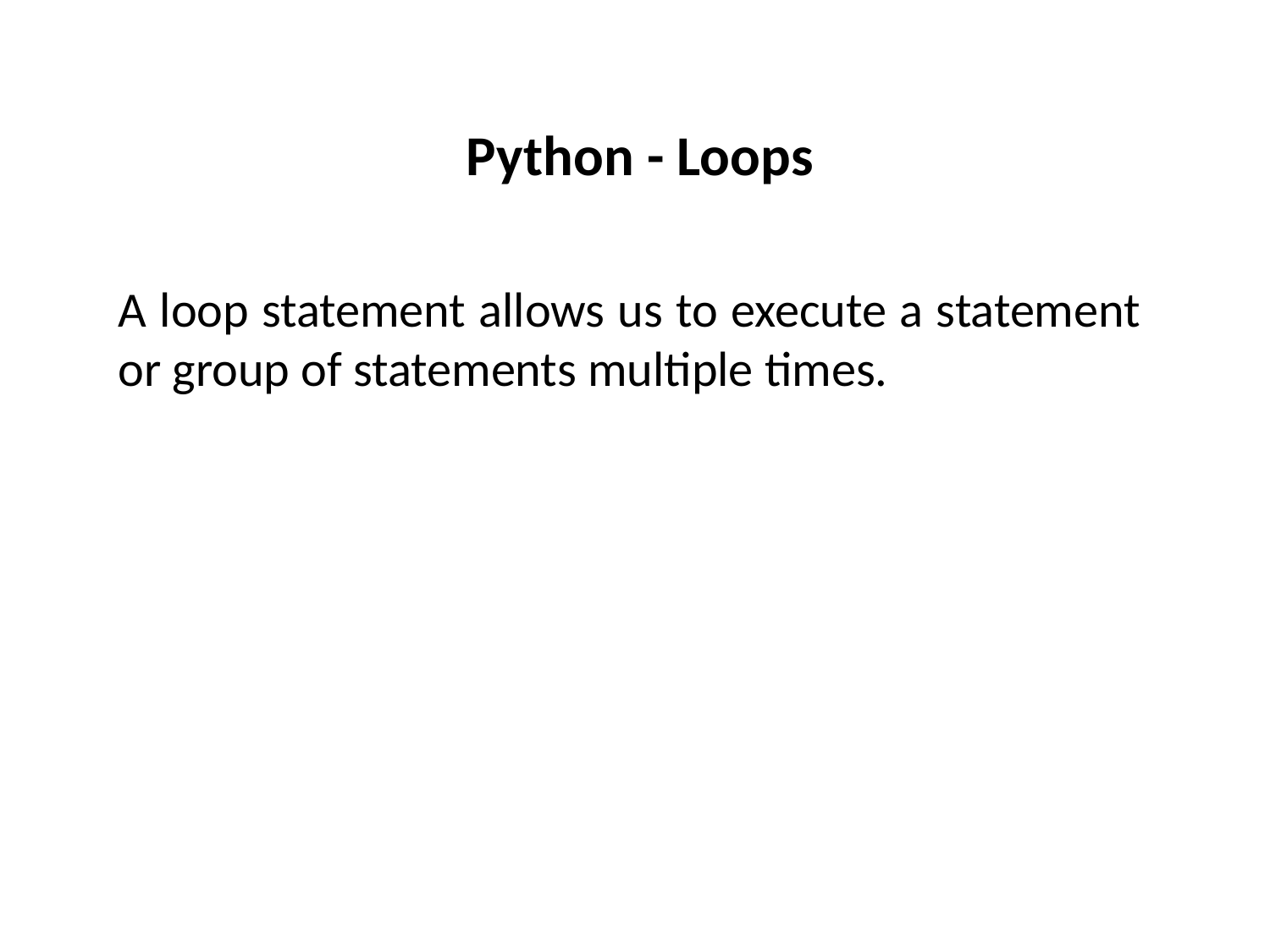

Python - Loops
A loop statement allows us to execute a statement or group of statements multiple times.